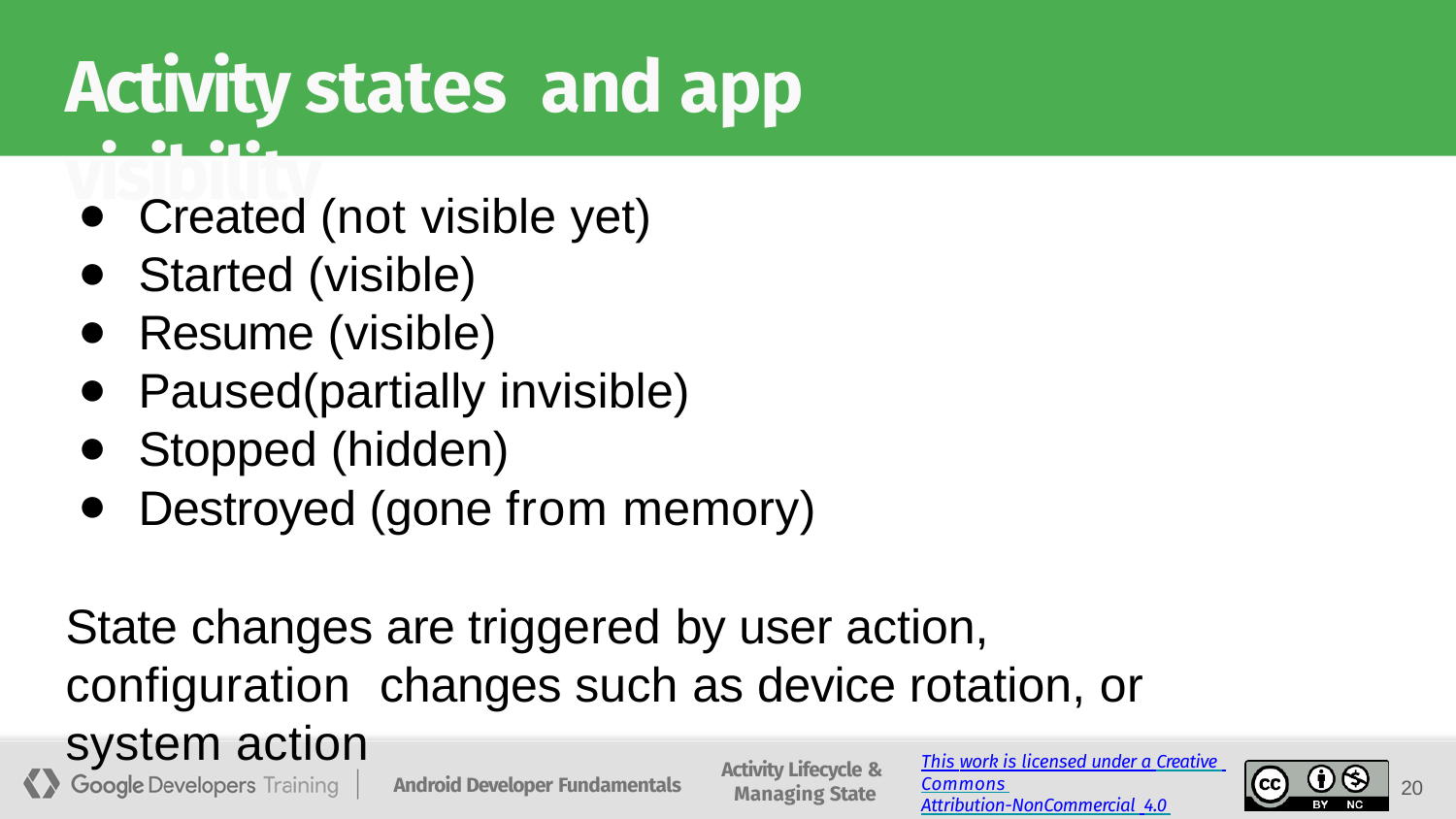

# Activity states  and app visibility
Created (not visible yet)
Started (visible)
Resume (visible)
Paused(partially invisible)
Stopped (hidden)
Destroyed (gone from memory)

State changes are triggered by user action, configuration  changes such as device rotation, or system action
This work is licensed under a Creative  Commons Attribution-NonCommercial  4.0 International License
Activity Lifecycle &  Managing State

Android Developer Fundamentals
20